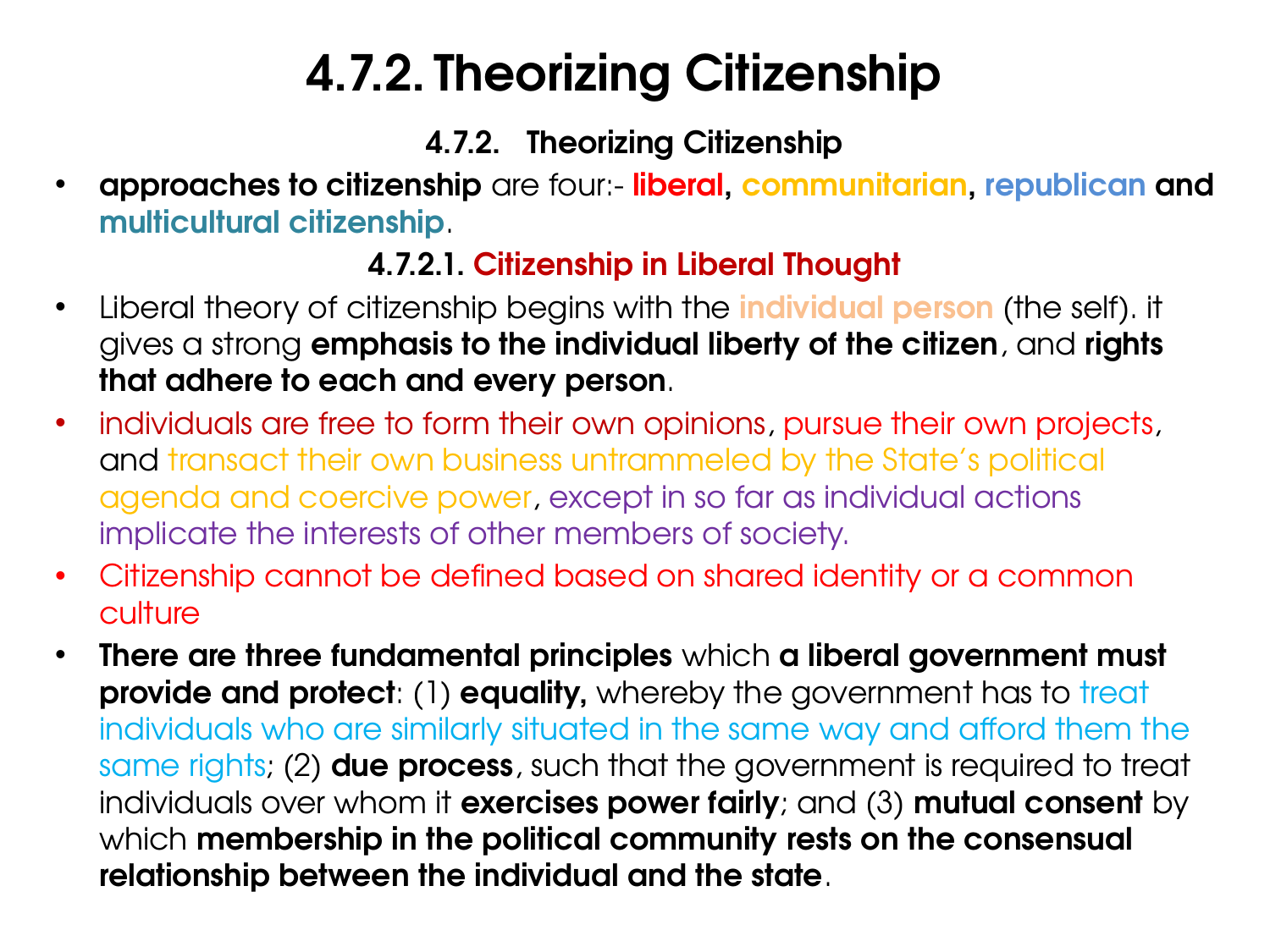

# 4.7.2.	Theorizing Citizenship
4.7.2.	Theorizing Citizenship
approaches to citizenship are four:- liberal, communitarian, republican and multicultural citizenship.
4.7.2.1. Citizenship in Liberal Thought
Liberal theory of citizenship begins with the individual person (the self). it gives a strong emphasis to the individual liberty of the citizen, and rights that adhere to each and every person.
individuals are free to form their own opinions, pursue their own projects, and transact their own business untrammeled by the State’s political agenda and coercive power, except in so far as individual actions implicate the interests of other members of society.
Citizenship cannot be defined based on shared identity or a common culture
There are three fundamental principles which a liberal government must provide and protect: (1) equality, whereby the government has to treat individuals who are similarly situated in the same way and afford them the same rights; (2) due process, such that the government is required to treat individuals over whom it exercises power fairly; and (3) mutual consent by which membership in the political community rests on the consensual relationship between the individual and the state.